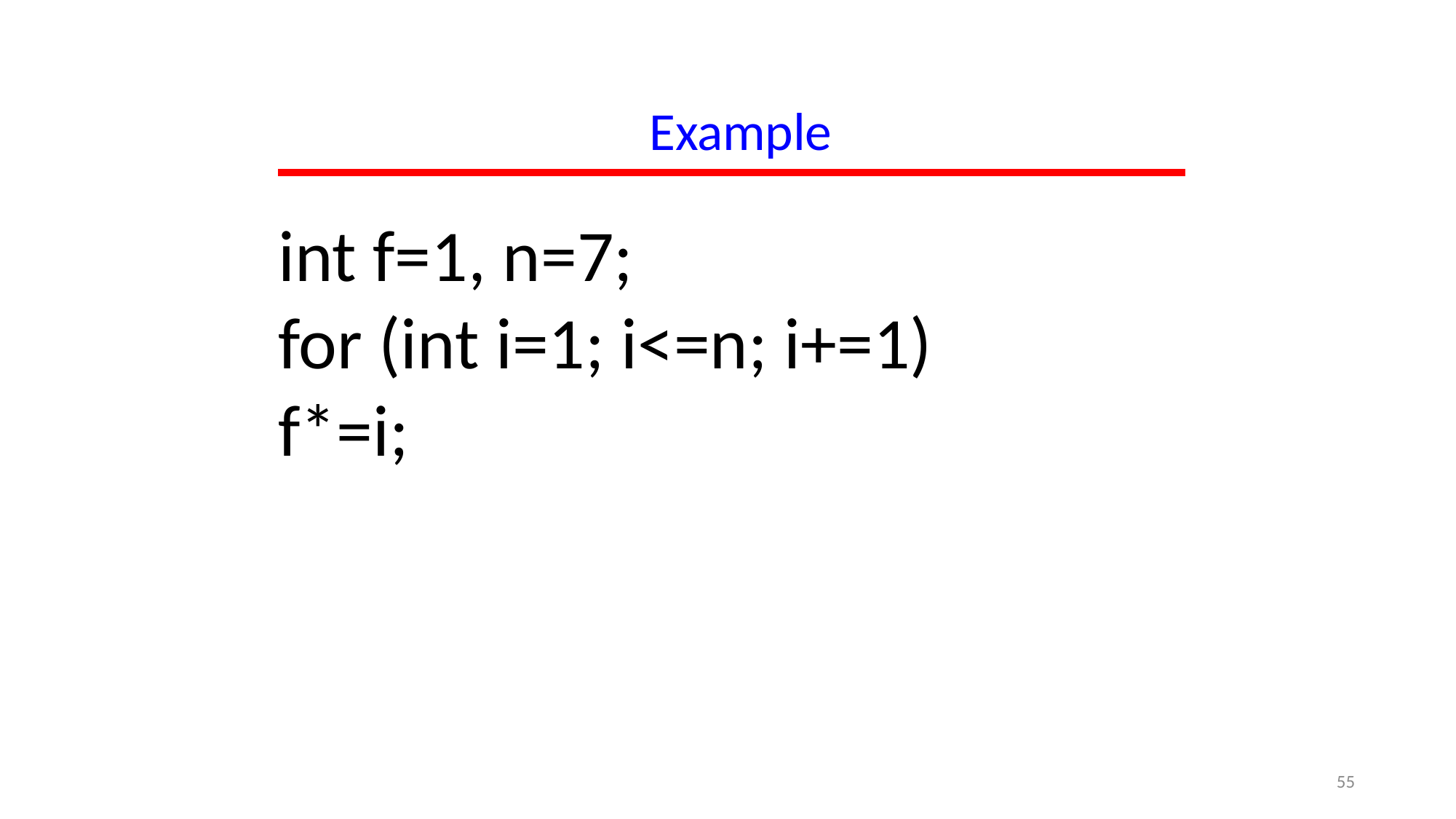

# Example

int f=1, n=7;
for (int i=1; i<=n; i+=1)
f*=i;

55